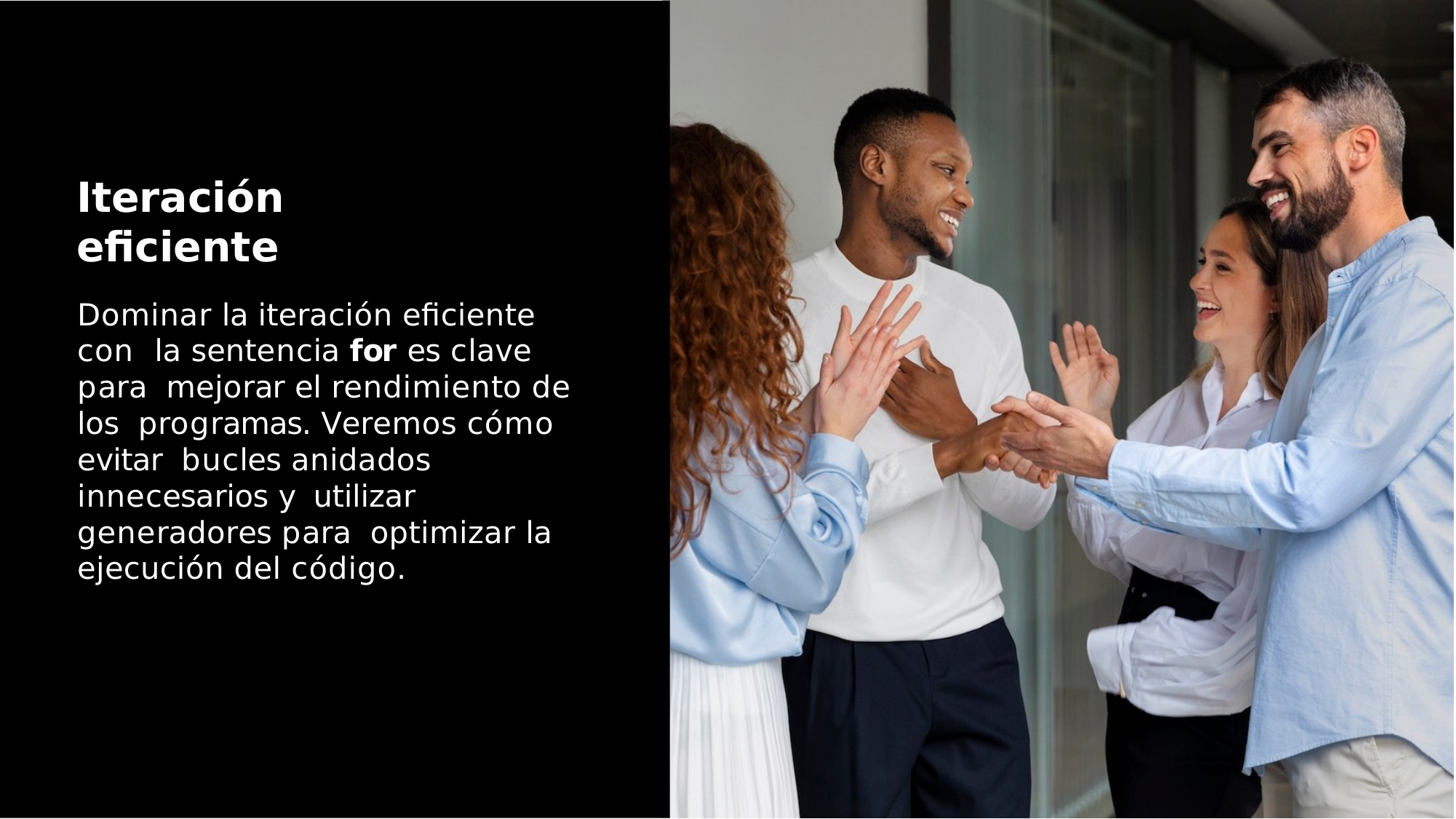

# Iteración eﬁciente
Dominar la iteración eﬁciente con  la sentencia for es clave para  mejorar el rendimiento de los  programas. Veremos cómo evitar  bucles anidados innecesarios y  utilizar generadores para  optimizar la ejecución del código.